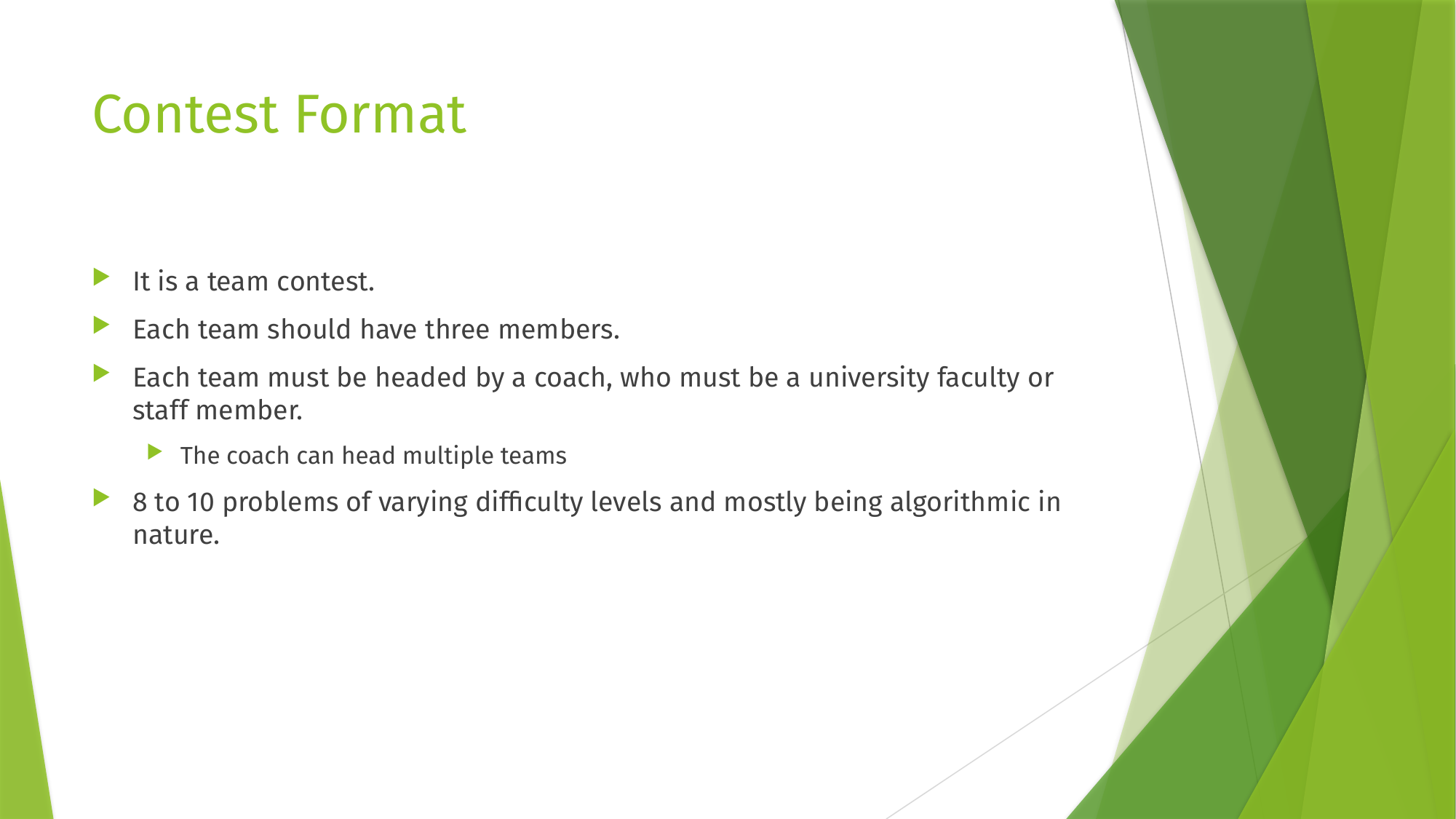

# Contest Format
It is a team contest.
Each team should have three members.
Each team must be headed by a coach, who must be a university faculty or staff member.
The coach can head multiple teams
8 to 10 problems of varying difficulty levels and mostly being algorithmic in nature.